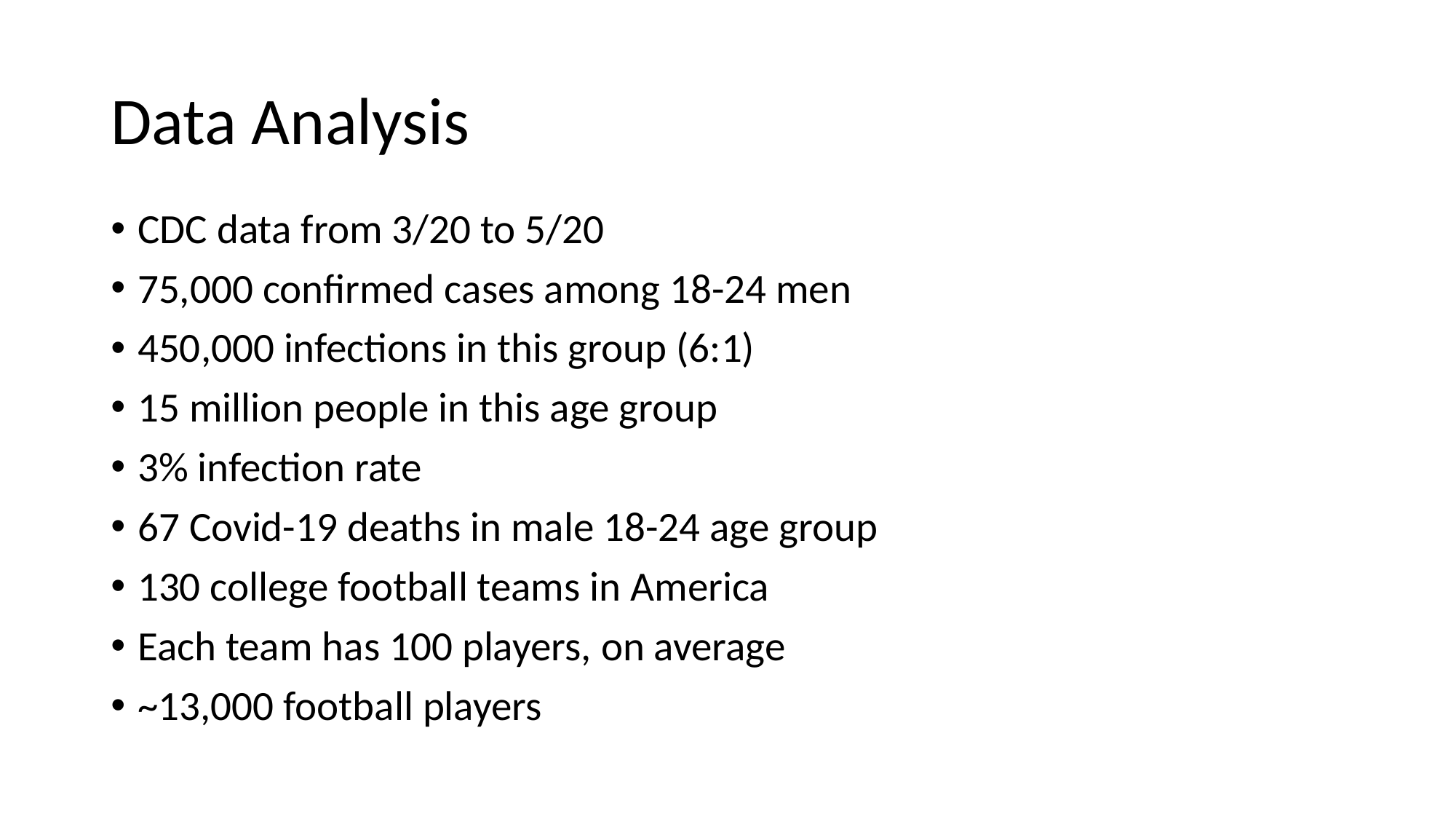

# Data Analysis
CDC data from 3/20 to 5/20
75,000 confirmed cases among 18-24 men
450,000 infections in this group (6:1)
15 million people in this age group
3% infection rate
67 Covid-19 deaths in male 18-24 age group
130 college football teams in America
Each team has 100 players, on average
~13,000 football players